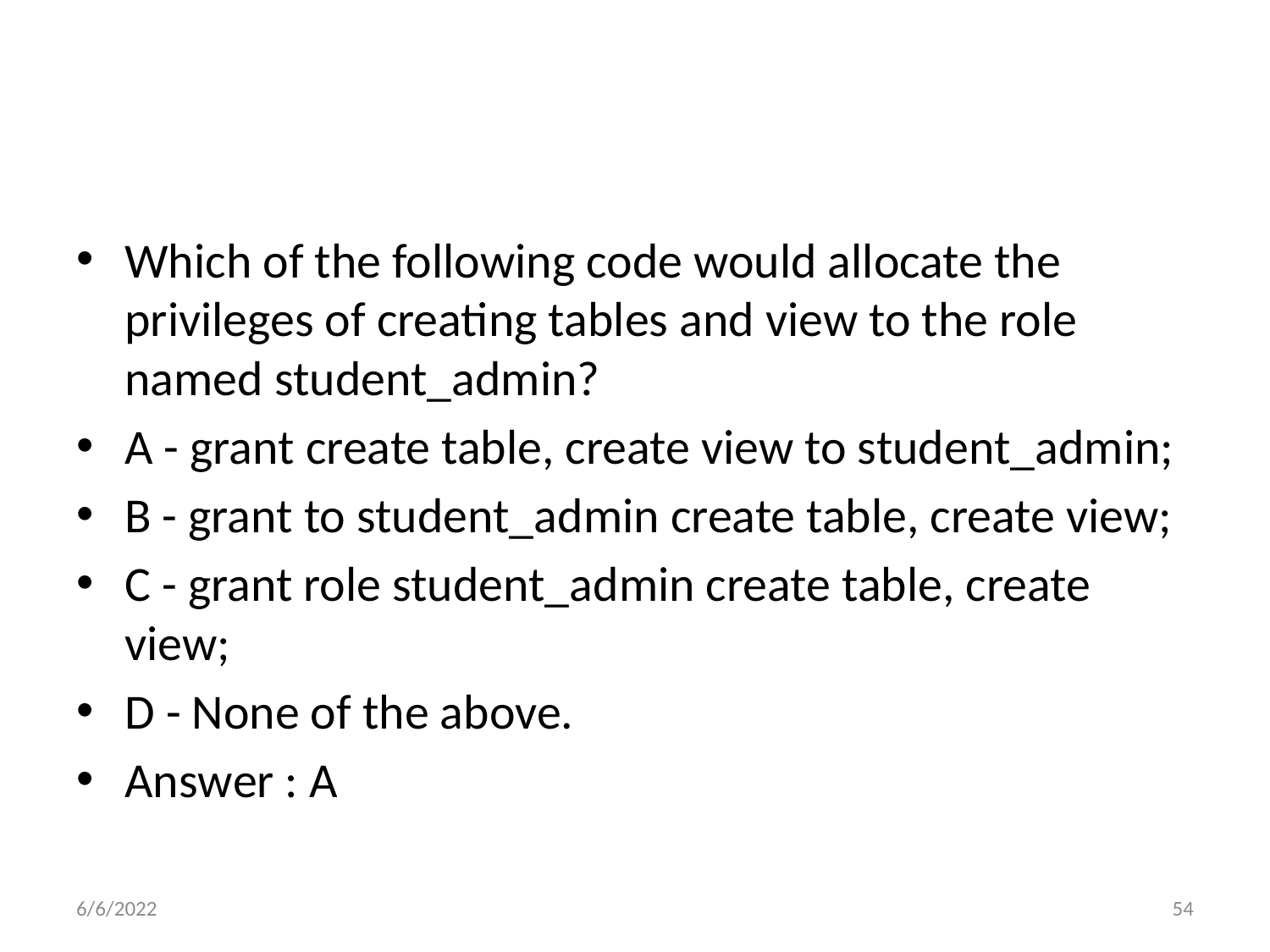

#
Which of the following code would allocate the privileges of creating tables and view to the role named student_admin?
A - grant create table, create view to student_admin;
B - grant to student_admin create table, create view;
C - grant role student_admin create table, create view;
D - None of the above.
Answer : A

6/6/2022

54